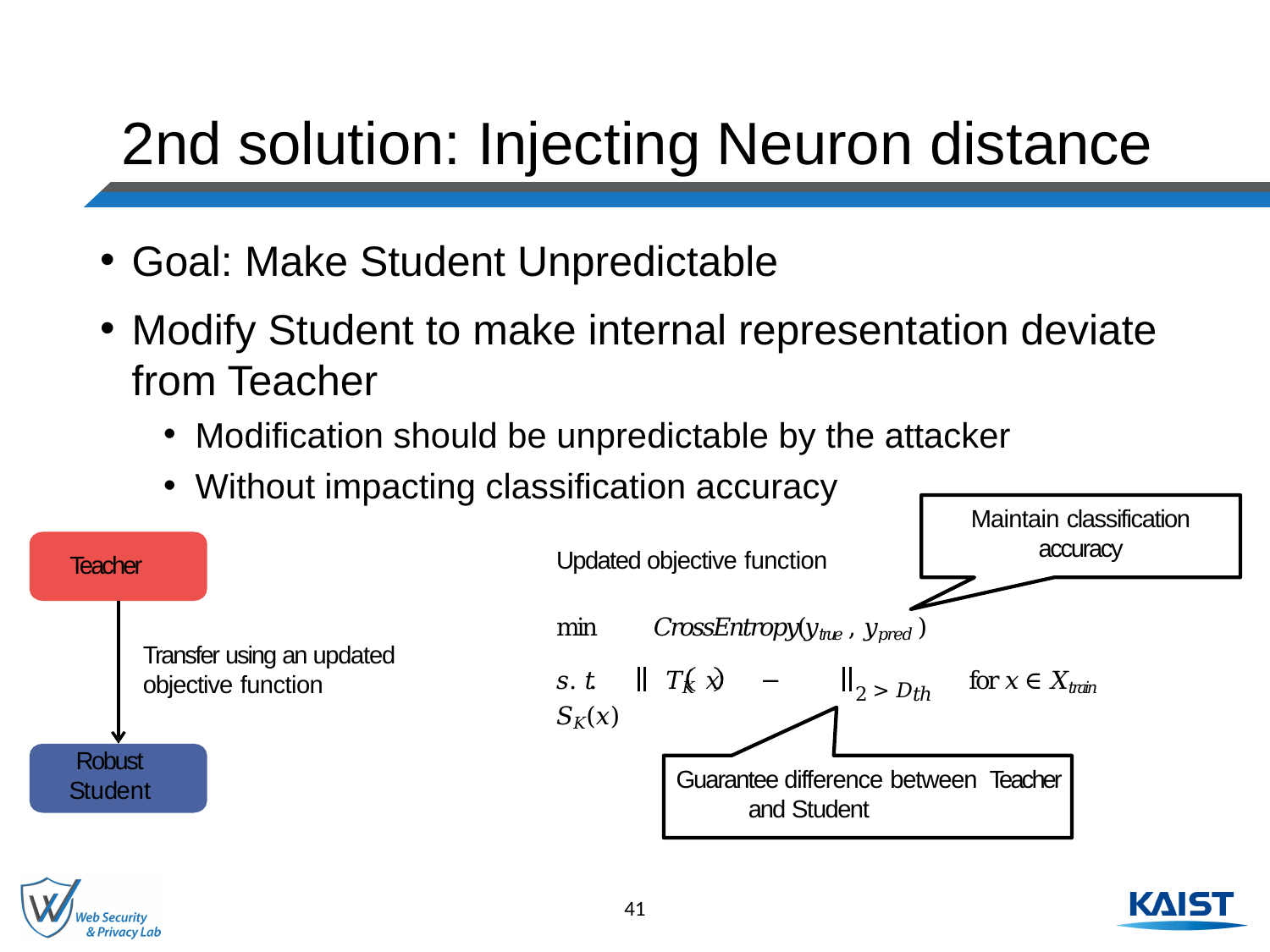

# 2nd solution: Injecting Neuron distance
Goal: Make Student Unpredictable
Modify Student to make internal representation deviate from Teacher
Modification should be unpredictable by the attacker
Without impacting classification accuracy

Maintain classification
accuracy

Updated objective function
Teacher

min	𝐶𝑟𝑜𝑠𝑠𝐸𝑛𝑡𝑟𝑜𝑝𝑦(𝑦𝑡𝑟𝑢𝑒 , 𝑦𝑝𝑟𝑒𝑑 )
Transfer using an updated  objective function
𝑠. 𝑡.	𝑇𝐾  𝑥	− 𝑆𝐾(𝑥)
for 𝑥 ∈ 𝑋𝑡𝑟𝑎𝑖𝑛
2 > 𝐷𝑡ℎ

Robust  Student

Guarantee difference between  Teacher and Student
41